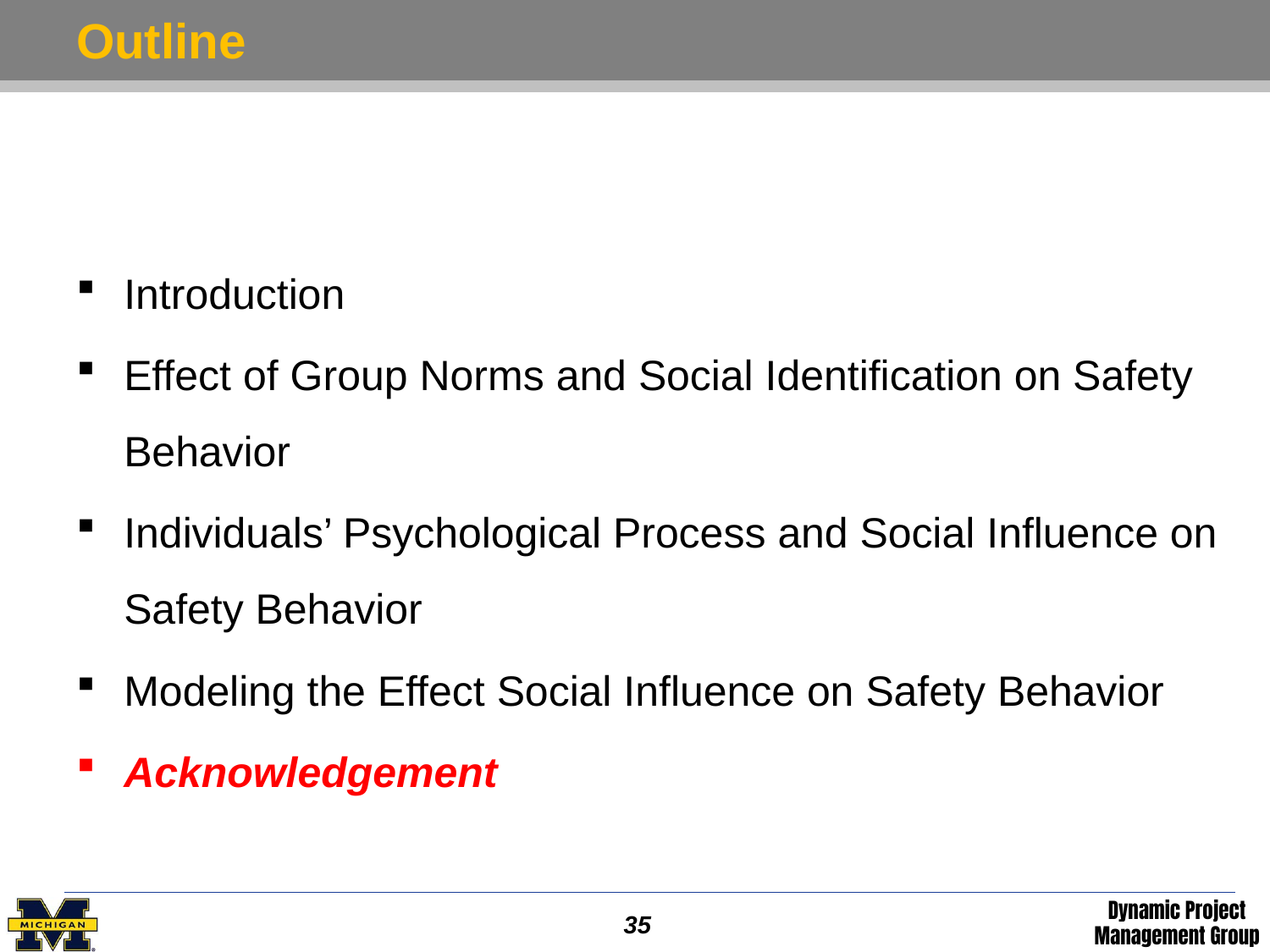

# Outline
Introduction
Effect of Group Norms and Social Identification on Safety Behavior
Individuals’ Psychological Process and Social Influence on Safety Behavior
Modeling the Effect Social Influence on Safety Behavior
Acknowledgement
35